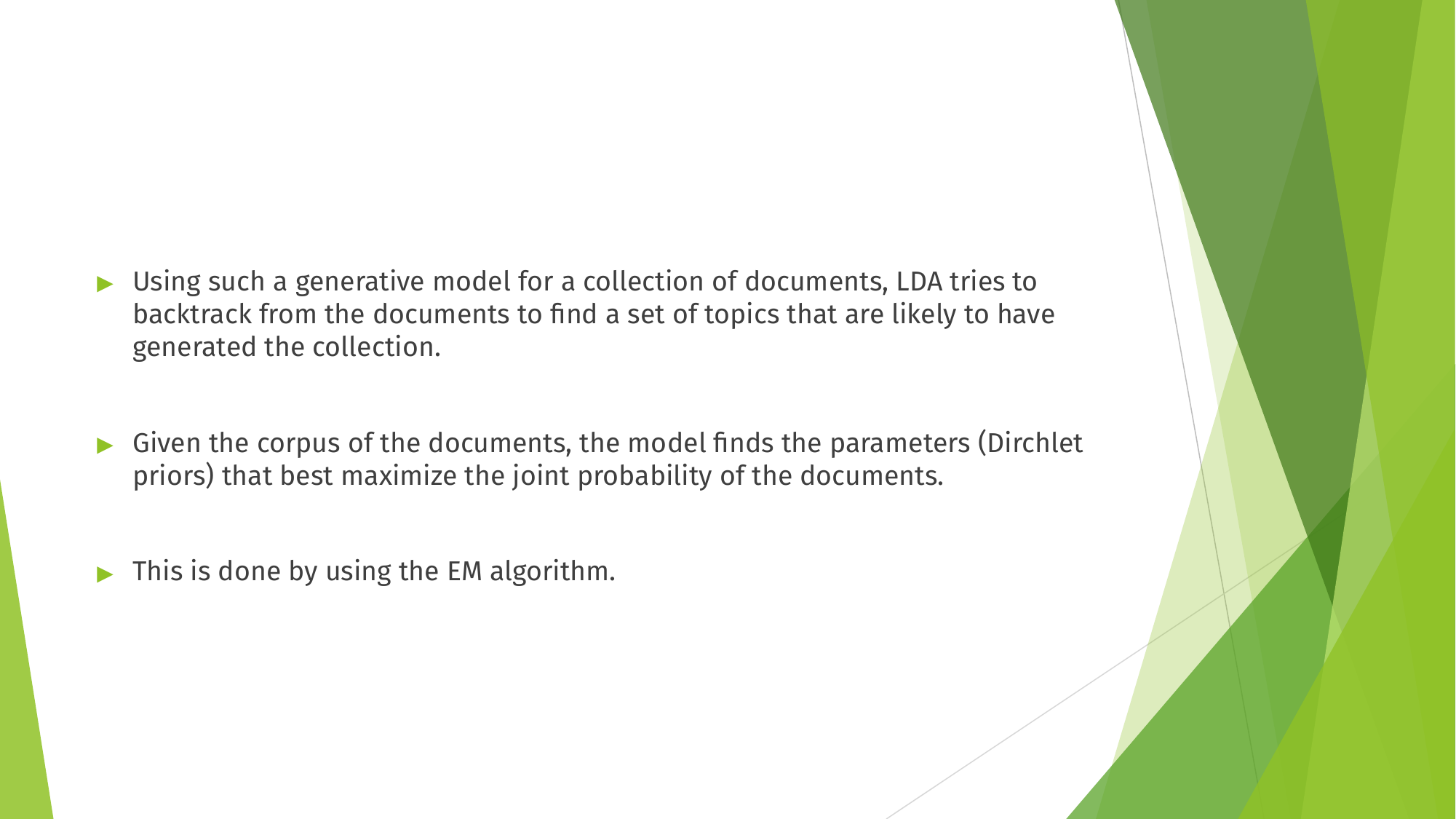

#
Using such a generative model for a collection of documents, LDA tries to backtrack from the documents to find a set of topics that are likely to have generated the collection.

Given the corpus of the documents, the model finds the parameters (Dirchlet priors) that best maximize the joint probability of the documents.

This is done by using the EM algorithm.